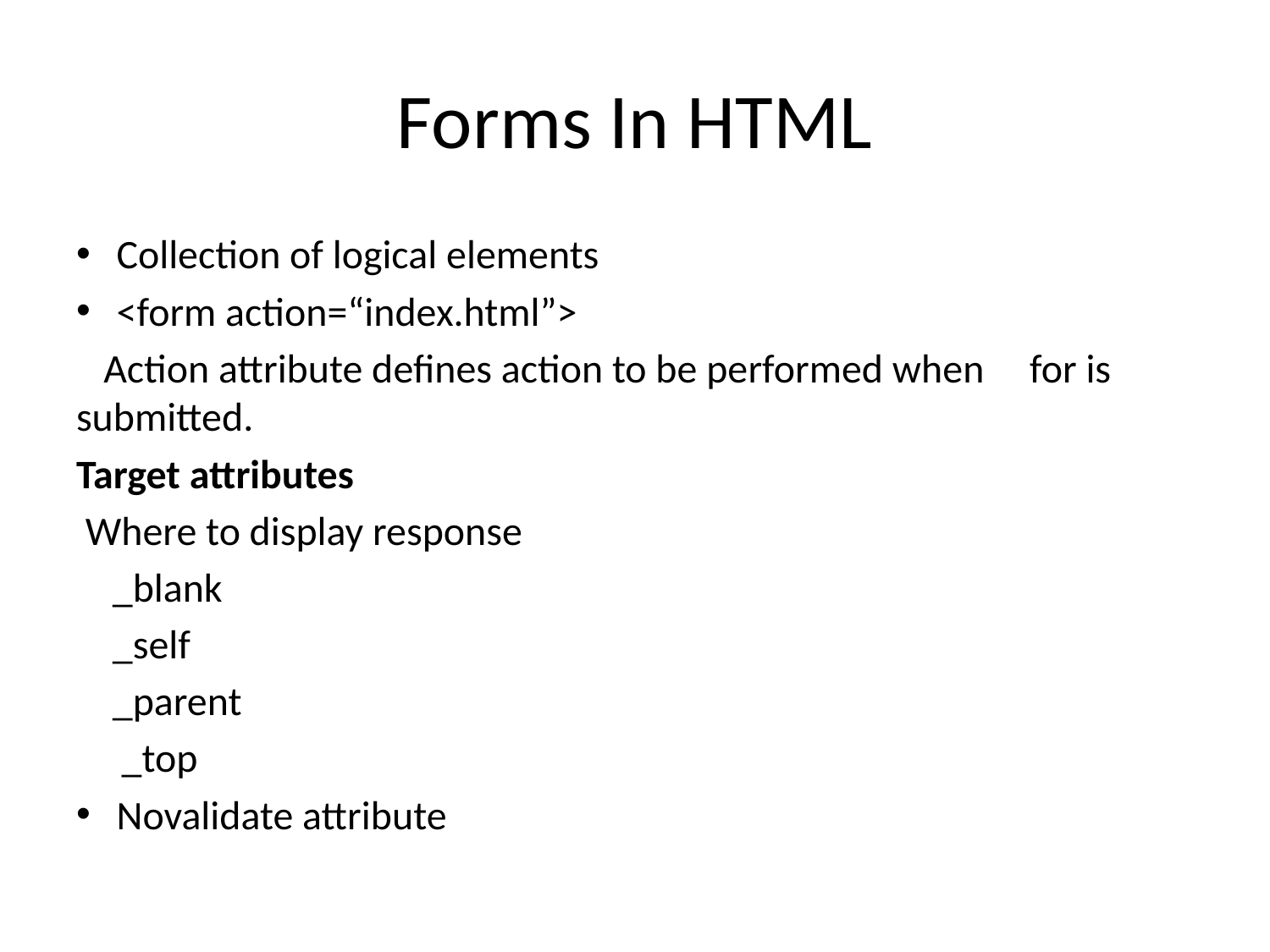

# Forms In HTML
Collection of logical elements
<form action=“index.html”>
   Action attribute defines action to be performed when     for is submitted.
Target attributes
 Where to display response
    _blank
    _self
    _parent
     _top
Novalidate attribute